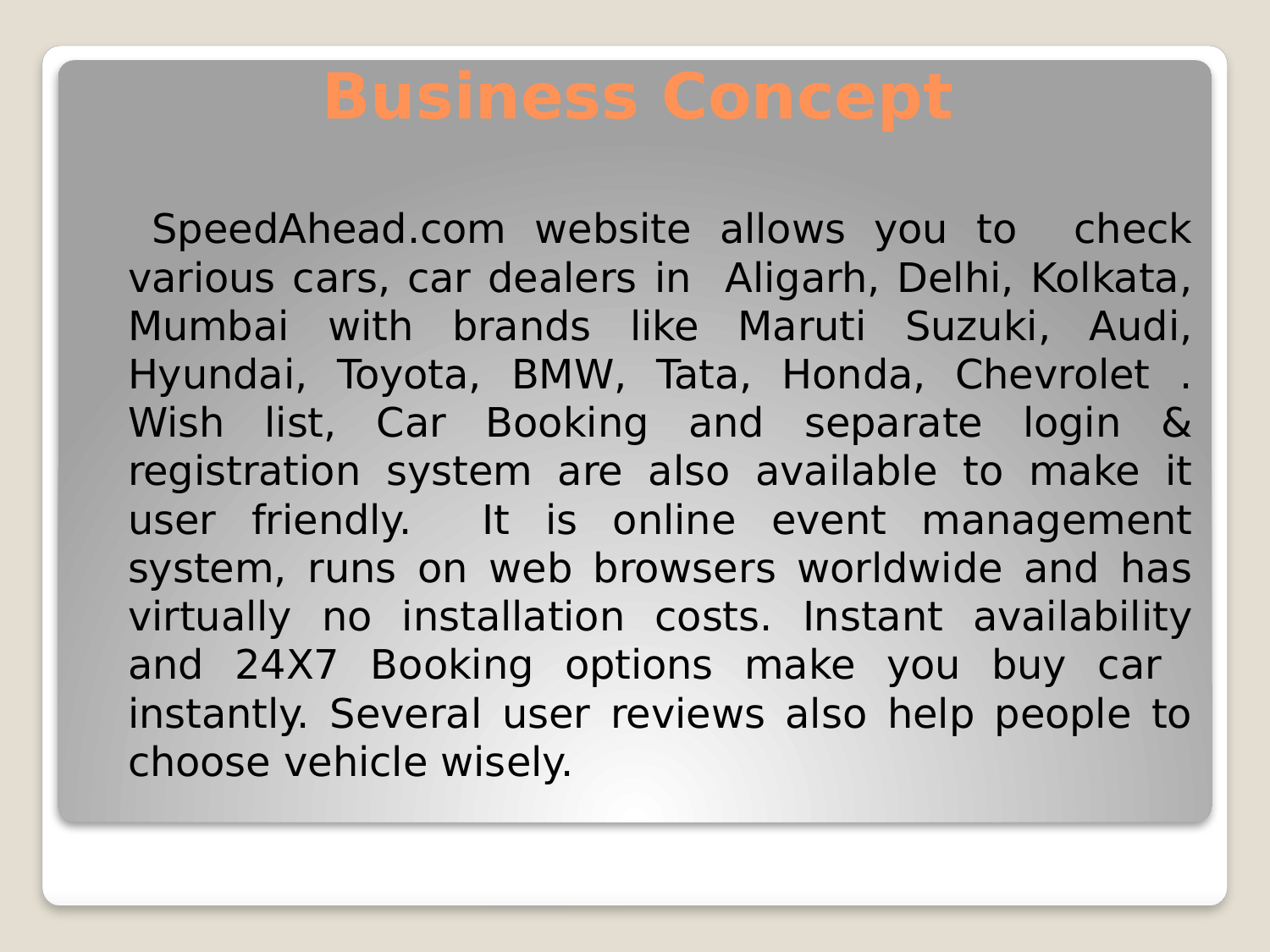

# Business Concept
  SpeedAhead.com website allows you to  check various cars, car dealers in  Aligarh, Delhi, Kolkata, Mumbai with brands like Maruti Suzuki, Audi, Hyundai, Toyota, BMW, Tata, Honda, Chevrolet . Wish list, Car Booking and separate login & registration system are also available to make it user friendly.  It is online event management system, runs on web browsers worldwide and has virtually no installation costs. Instant availability and 24X7 Booking options make you buy car  instantly. Several user reviews also help people to choose vehicle wisely.